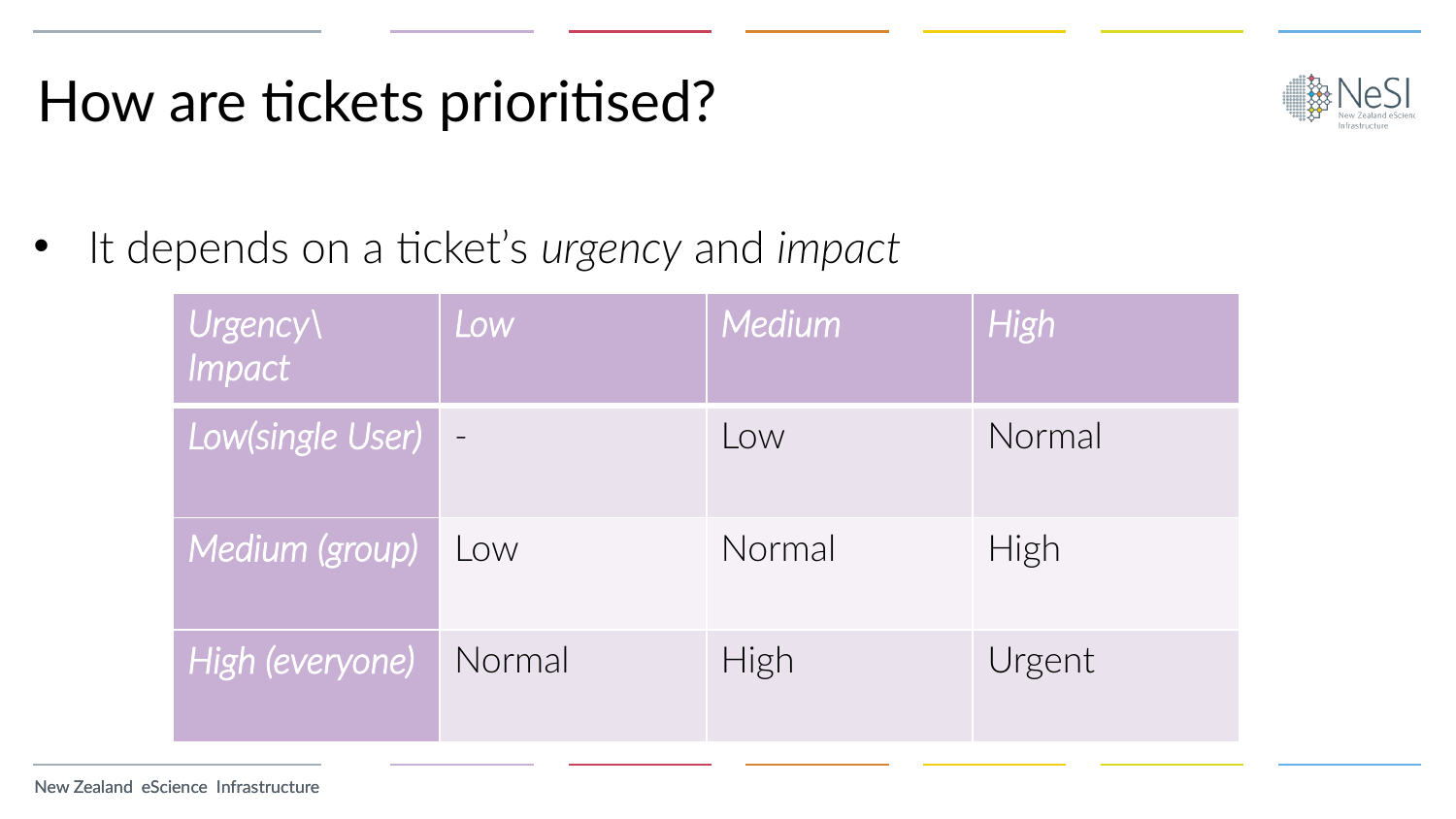

# How are tickets prioritised?
It depends on a ticket’s urgency and impact

| Urgency\Impact | Low | Medium | High |
| --- | --- | --- | --- |
| Low(single User) | - | Low | Normal |
| Medium (group) | Low | Normal | High |
| High (everyone) | Normal | High | Urgent |